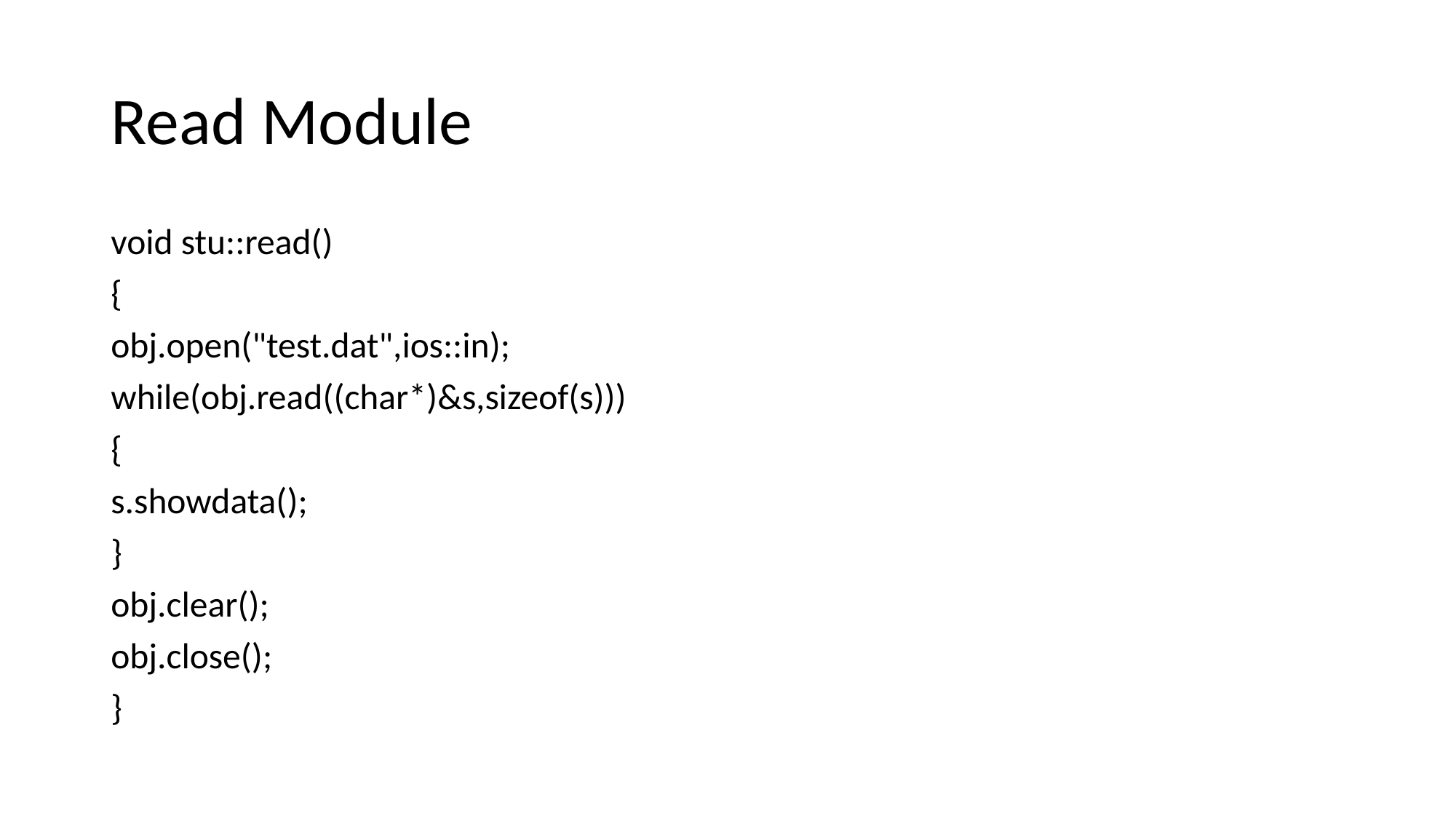

# Read Module
void stu::read()
{
obj.open("test.dat",ios::in);
while(obj.read((char*)&s,sizeof(s)))
{
s.showdata();
}
obj.clear();
obj.close();
}